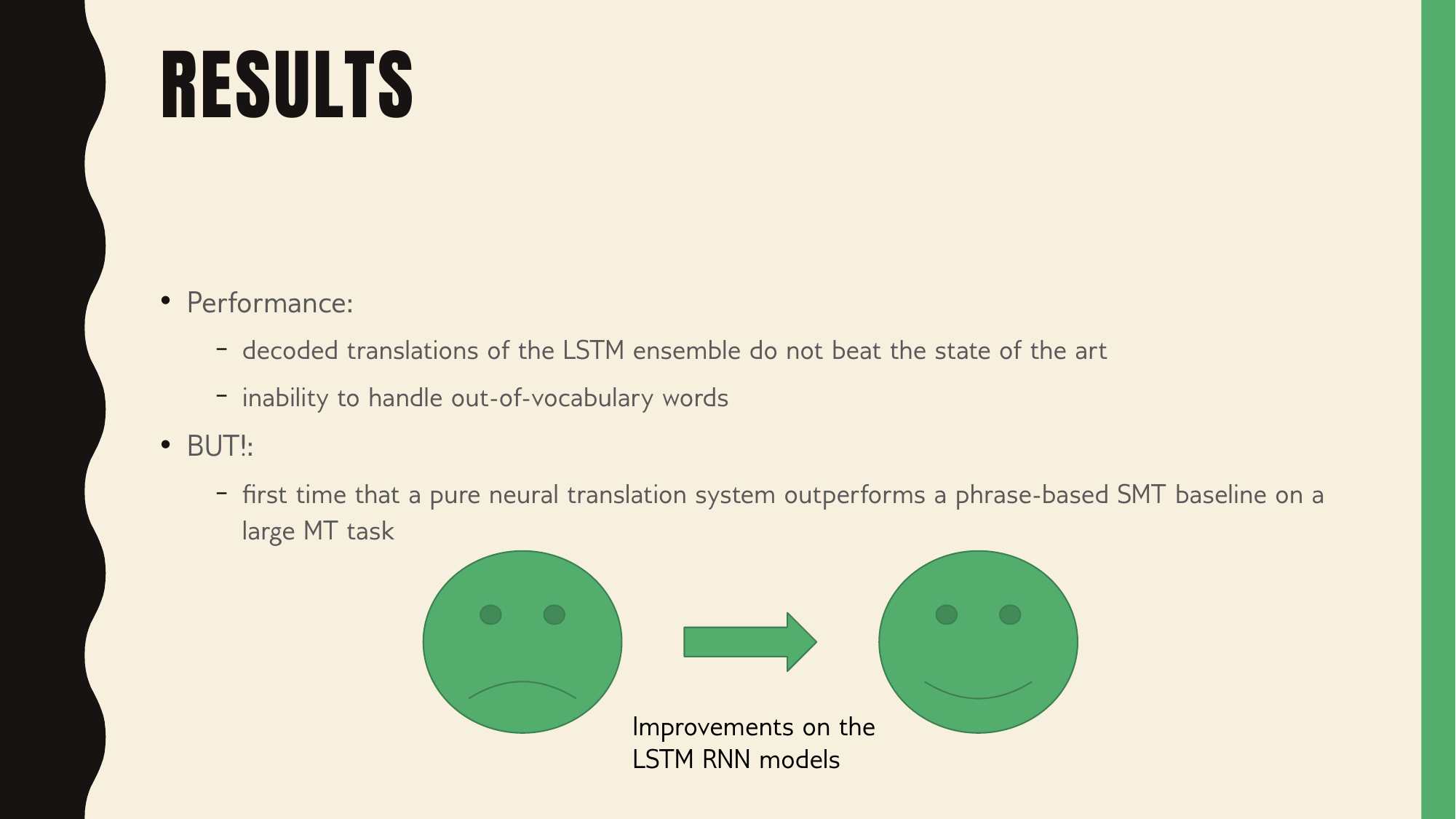

# Results
Performance:
decoded translations of the LSTM ensemble do not beat the state of the art
inability to handle out-of-vocabulary words
BUT!:
first time that a pure neural translation system outperforms a phrase-based SMT baseline on a large MT task

Improvements on the LSTM RNN models